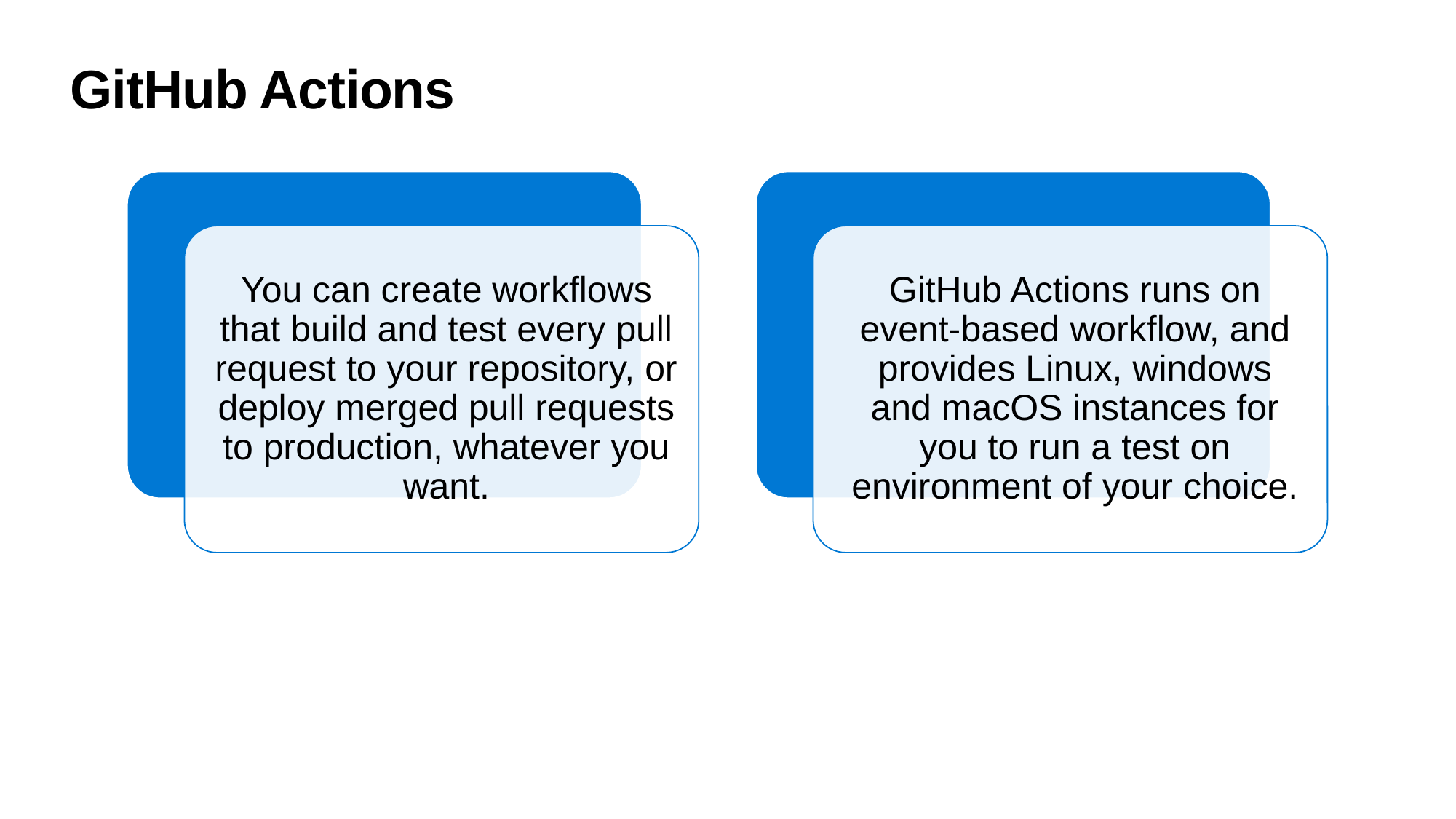

# GitHub Actions
You can create workflows that build and test every pull request to your repository, or deploy merged pull requests to production, whatever you want.
GitHub Actions runs on event-based workflow, and provides Linux, windows and macOS instances for you to run a test on environment of your choice.